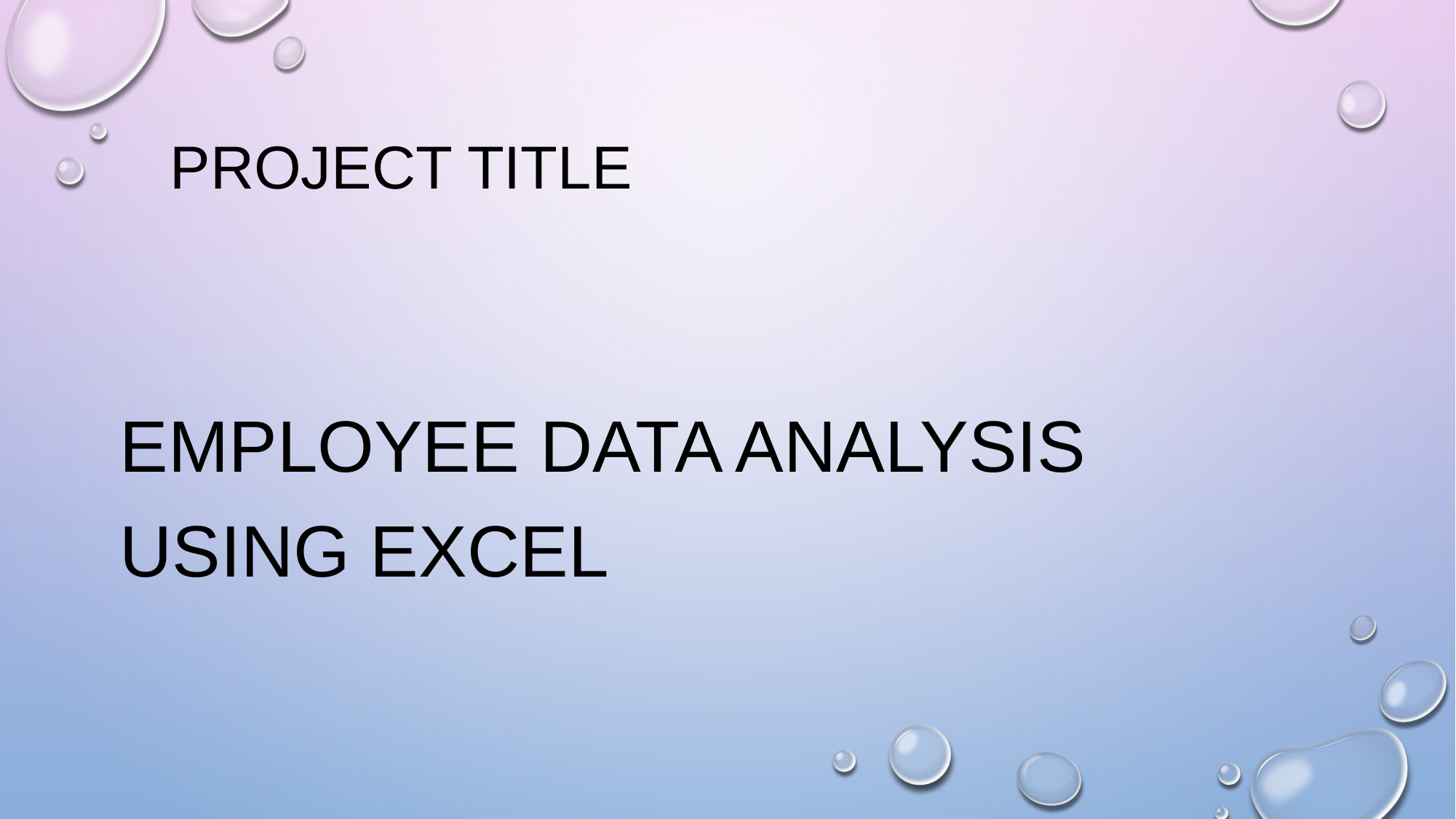

# PROJECT TITLE

EMPLOYEE DATA ANALYSIS USING EXCEL